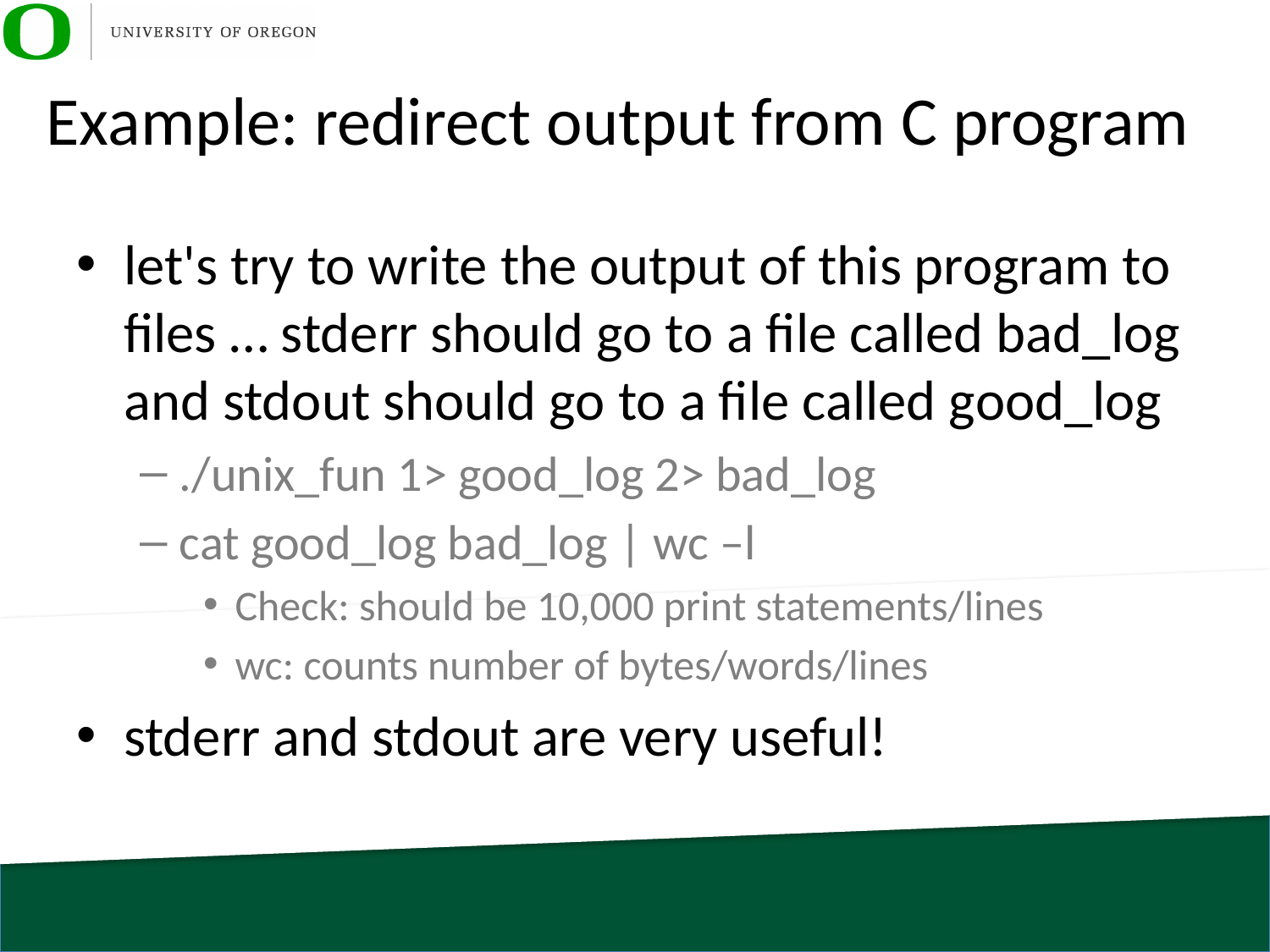

# Example: redirect output from C program
let's try to write the output of this program to files … stderr should go to a file called bad_log and stdout should go to a file called good_log
./unix_fun 1> good_log 2> bad_log
cat good_log bad_log | wc –l
Check: should be 10,000 print statements/lines
wc: counts number of bytes/words/lines
stderr and stdout are very useful!